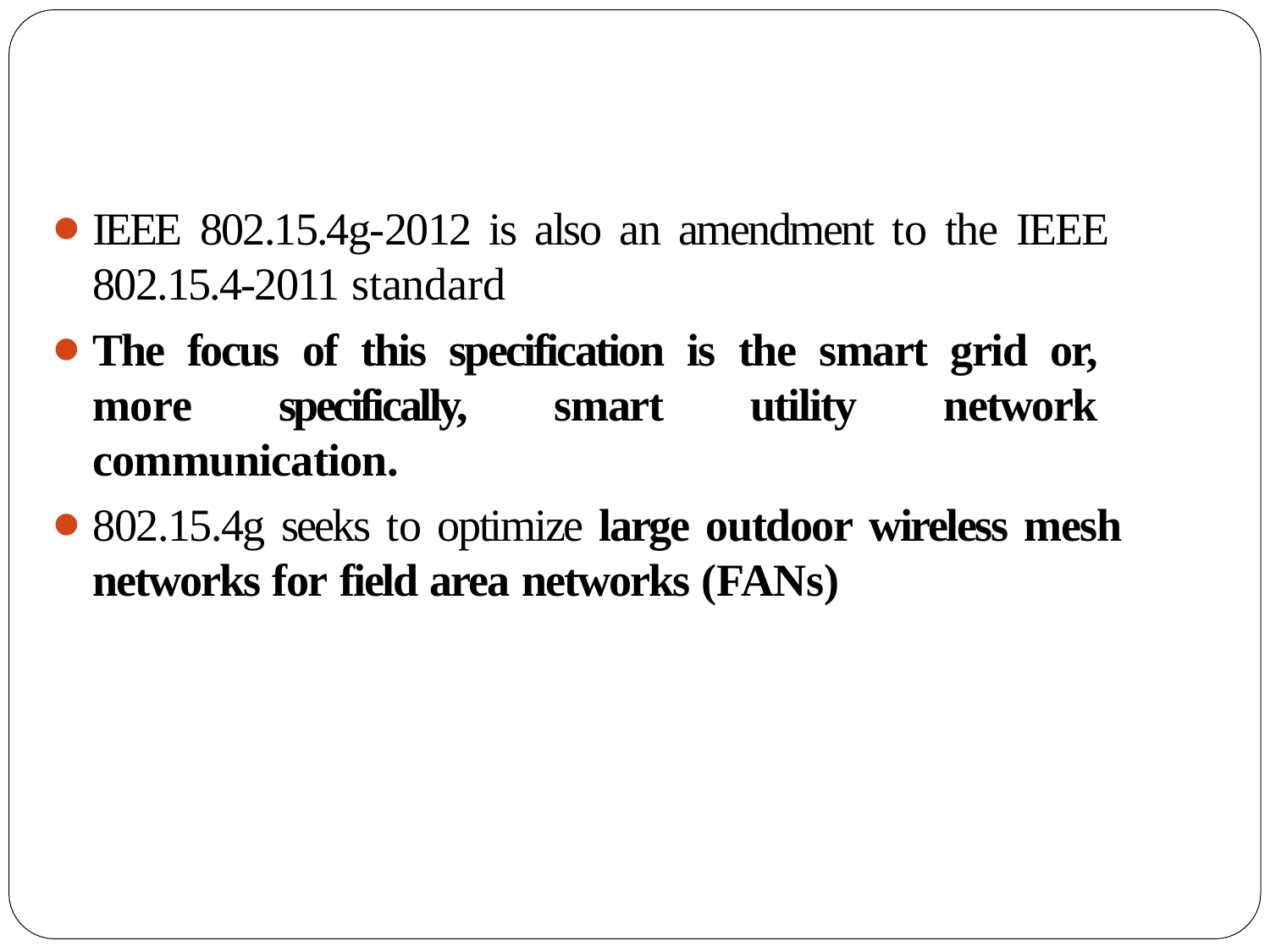

IEEE 802.15.4g-2012 is also an amendment to the IEEE 802.15.4-2011 standard
The focus of this specification is the smart grid or, more specifically, smart utility network communication.
802.15.4g seeks to optimize large outdoor wireless mesh networks for field area networks (FANs)